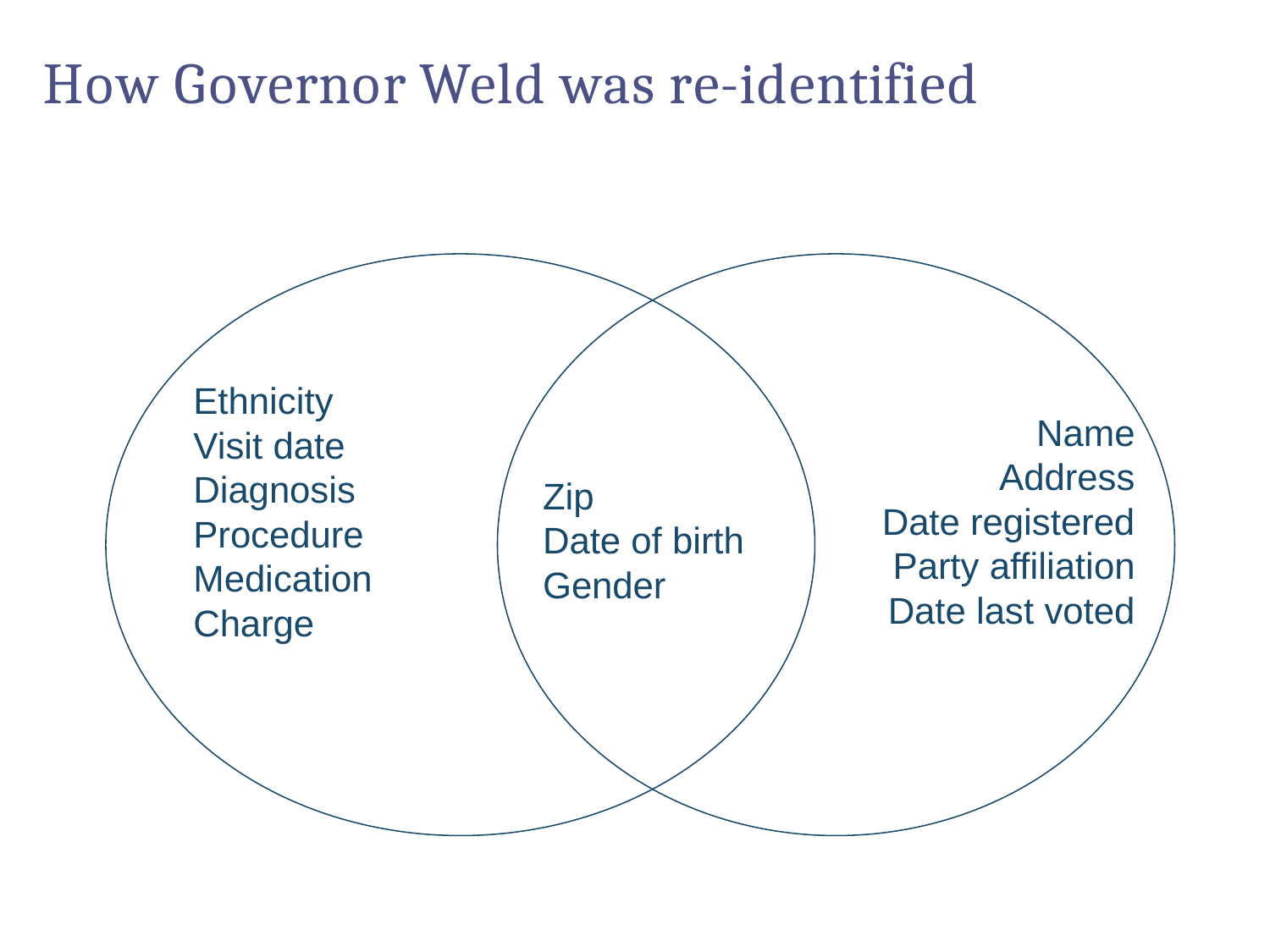

# How Governor Weld was re-identified

Ethnicity
Visit date
Diagnosis
Procedure
Medication
Charge
Name
Address
Date registered
Party affiliation
Date last voted
Zip
Date of birth
Gender